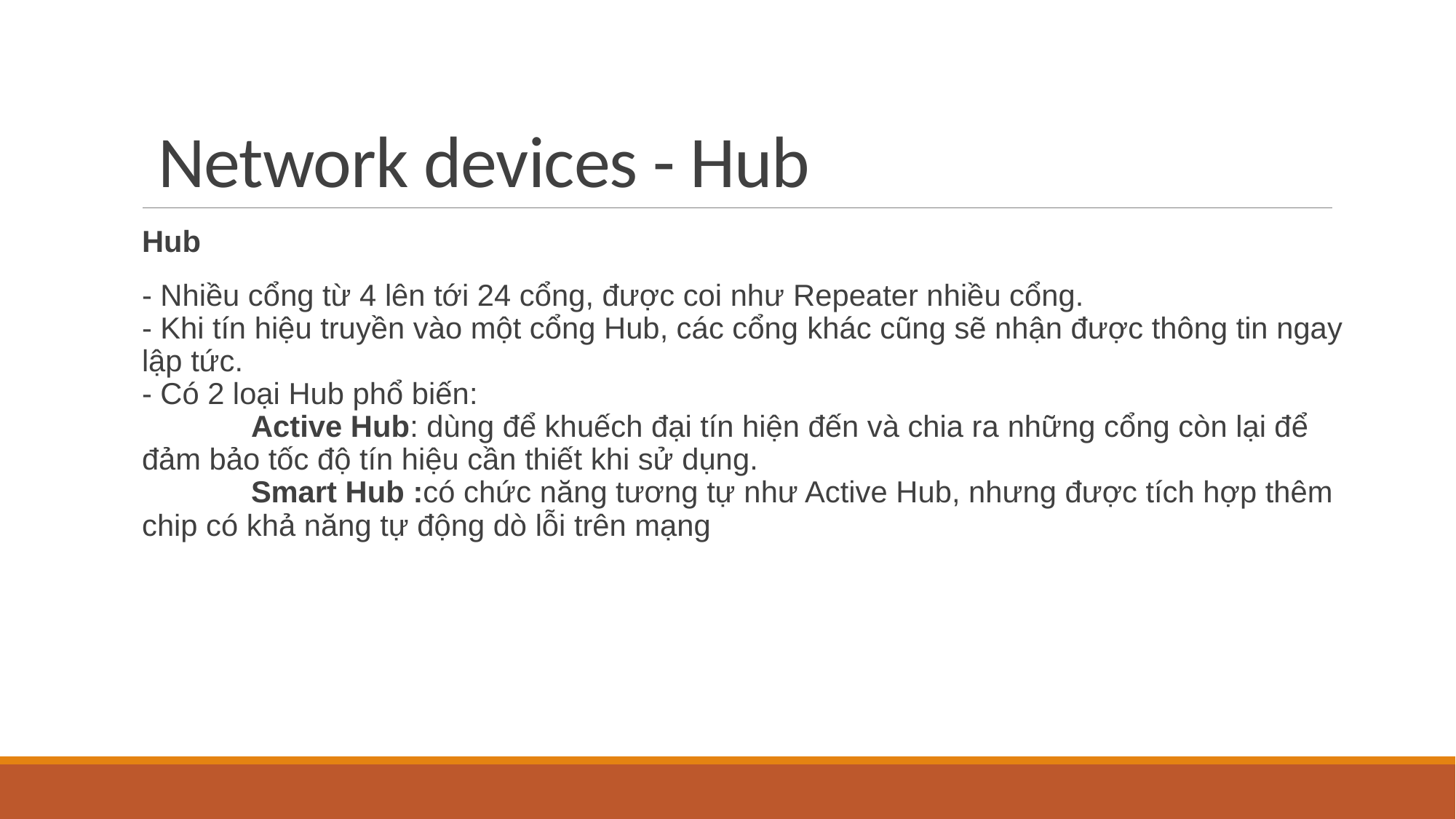

# Network devices - Hub
Hub
- Nhiều cổng từ 4 lên tới 24 cổng, được coi như Repeater nhiều cổng.
- Khi tín hiệu truyền vào một cổng Hub, các cổng khác cũng sẽ nhận được thông tin ngay lập tức.
- Có 2 loại Hub phổ biến:
	Active Hub: dùng để khuếch đại tín hiện đến và chia ra những cổng còn lại để đảm bảo tốc độ tín hiệu cần thiết khi sử dụng.
	Smart Hub :có chức năng tương tự như Active Hub, nhưng được tích hợp thêm chip có khả năng tự động dò lỗi trên mạng